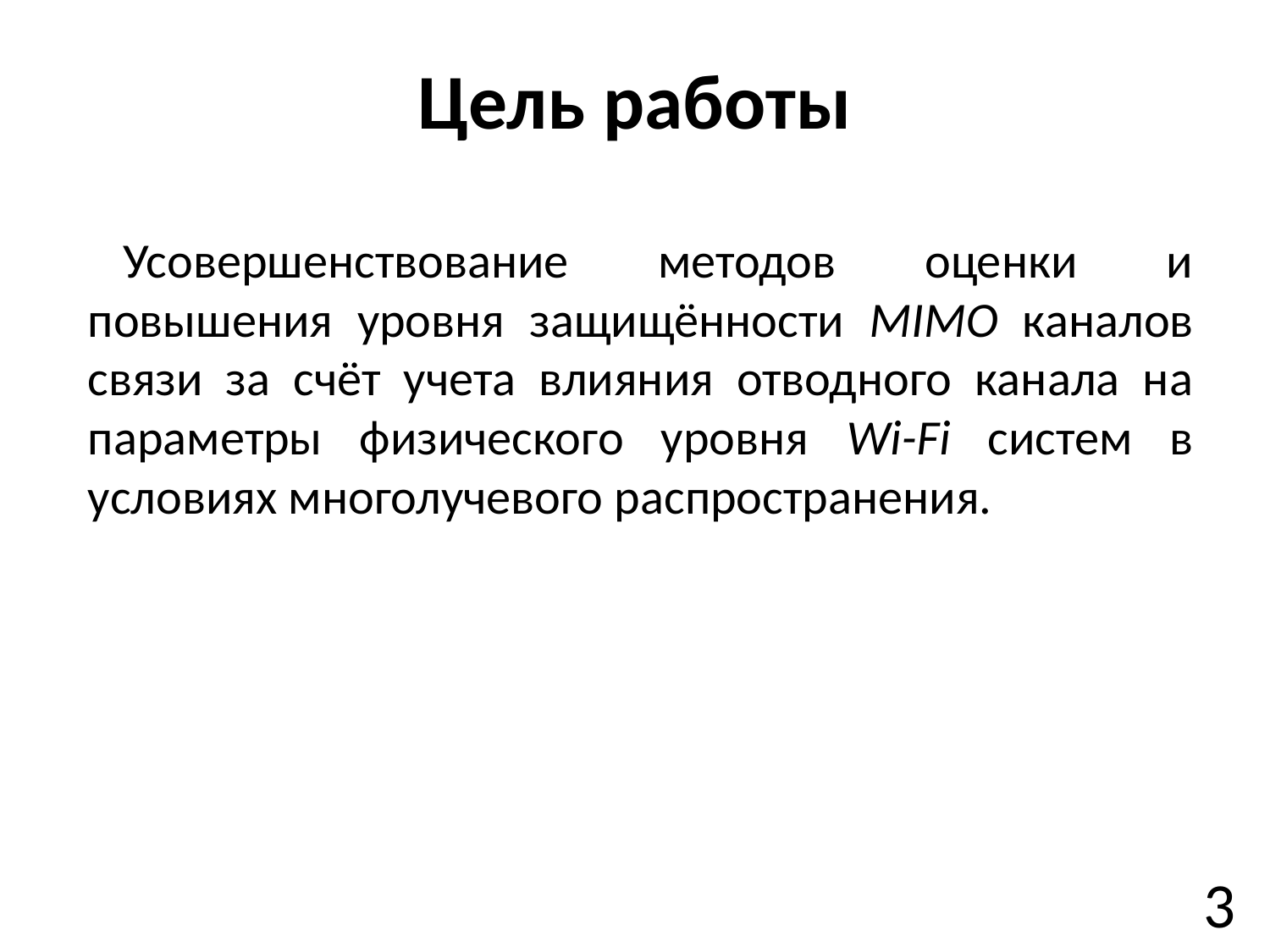

# Цель работы
Усовершенствование методов оценки и повышения уровня защищённости MIMO каналов связи за счёт учета влияния отводного канала на параметры физического уровня Wi-Fi систем в условиях многолучевого распространения.
3